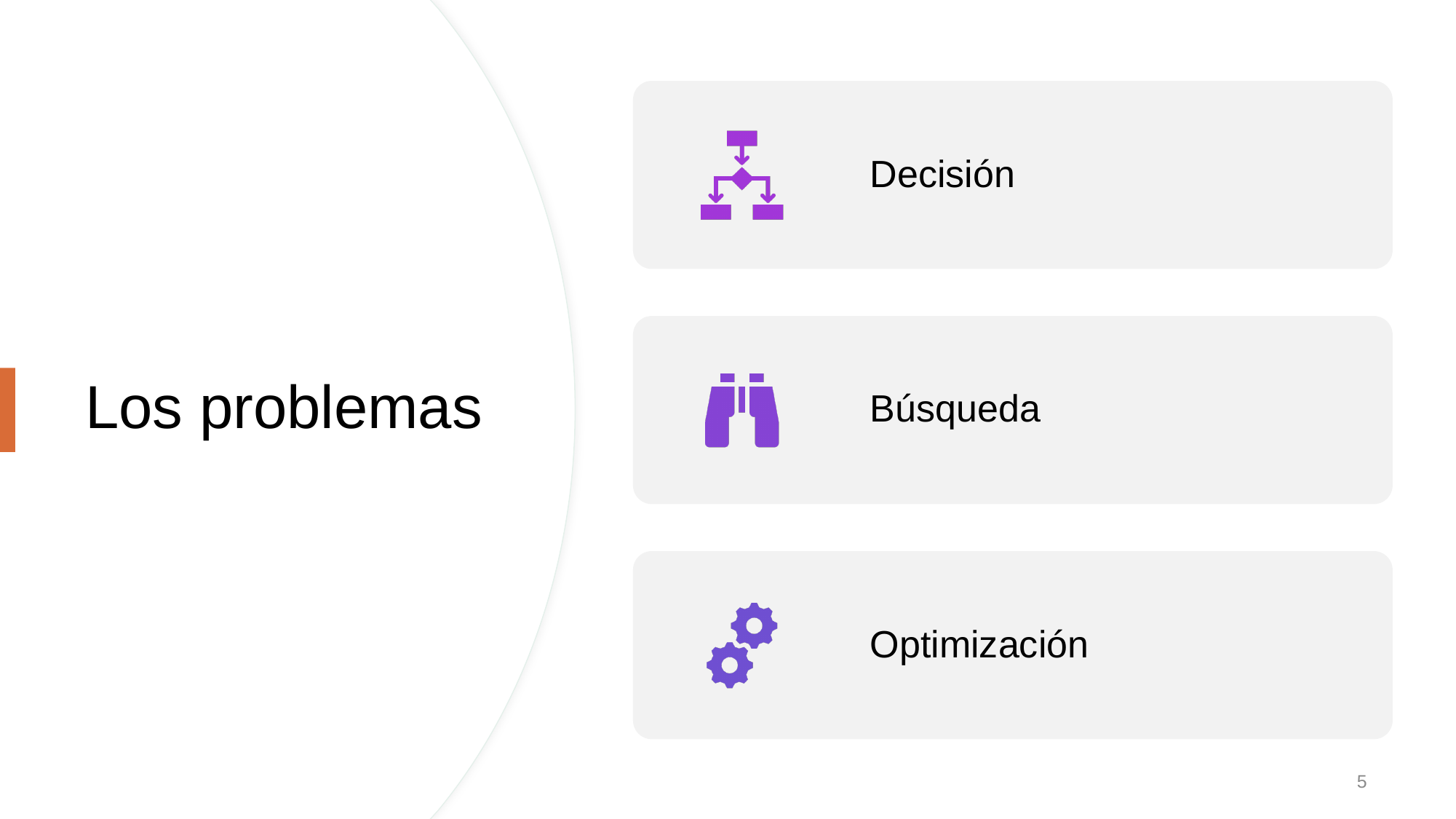

Decisión
Búsqueda
Optimización
# Los problemas

5